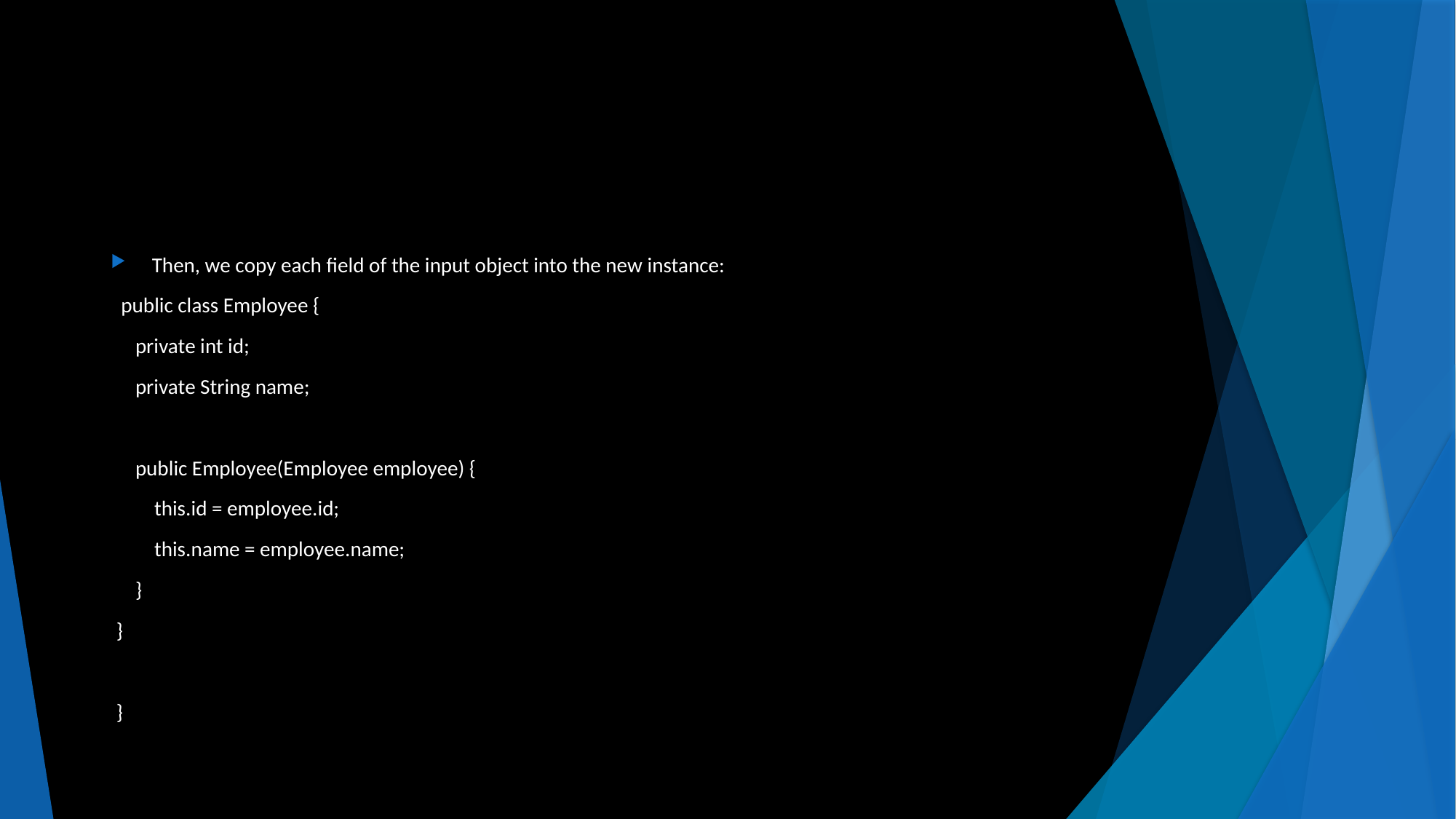

Then, we copy each field of the input object into the new instance:
 public class Employee {
    private int id;
    private String name;

    public Employee(Employee employee) {
        this.id = employee.id;
        this.name = employee.name;
    }
}

}